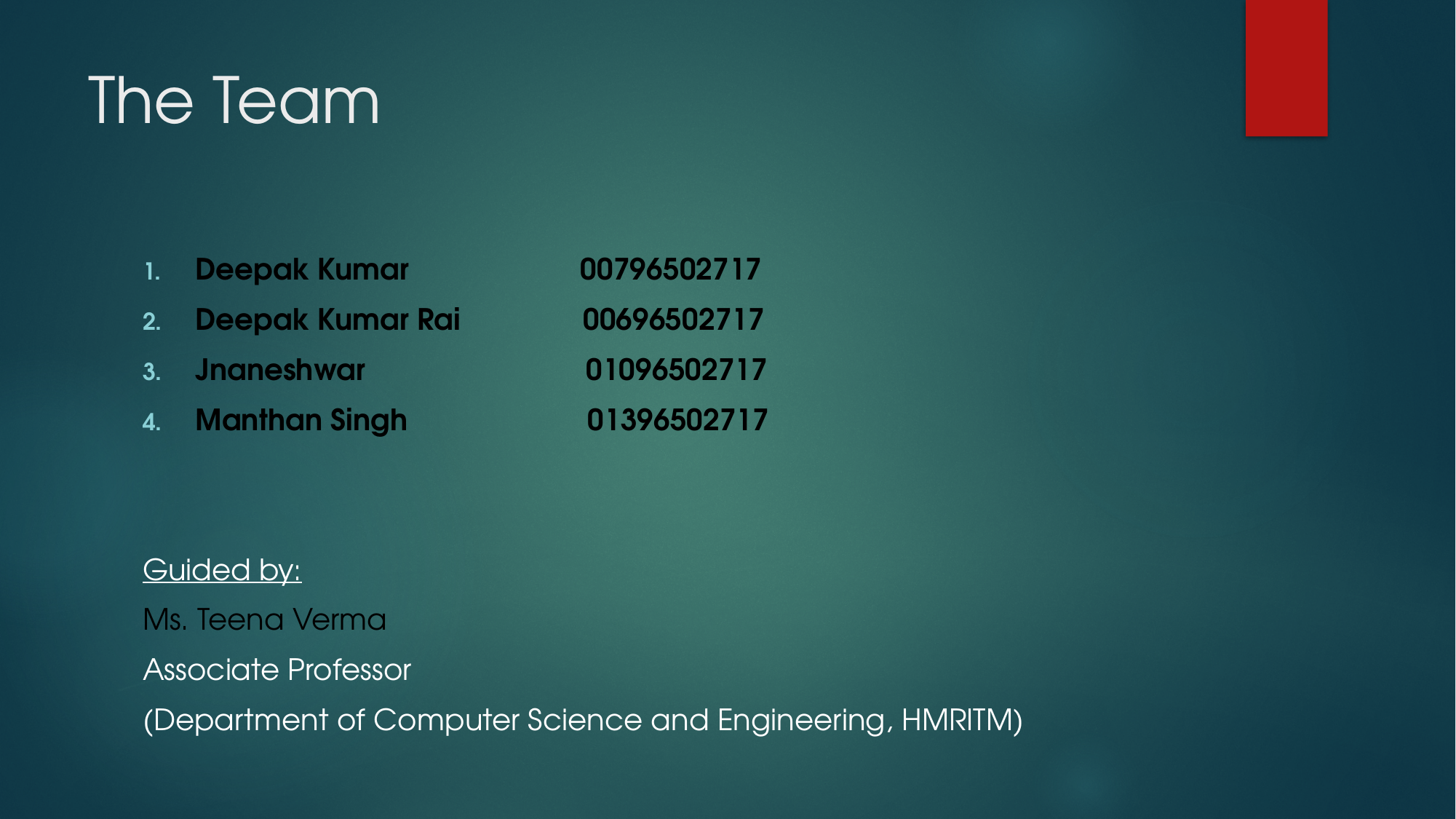

# The Team
Deepak Kumar                     00796502717
Deepak Kumar Rai               00696502717
Jnaneshwar                           01096502717
Manthan Singh                      01396502717

Guided by:
Ms. Teena Verma
Associate Professor
(Department of Computer Science and Engineering, HMRITM)